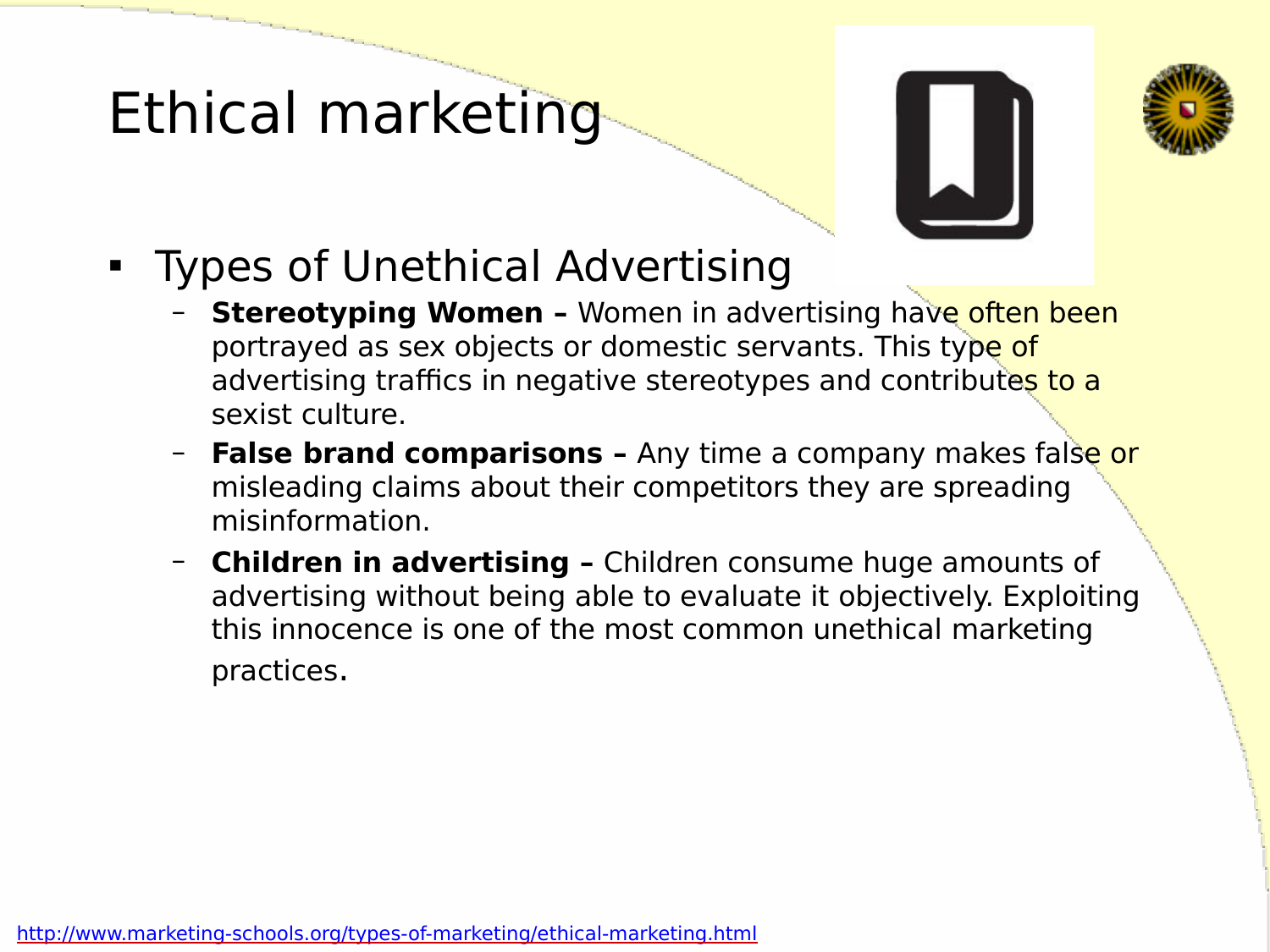

# Ethical marketing
Types of Unethical Advertising
Stereotyping Women – Women in advertising have often been  portrayed as sex objects or domestic servants. This type of  advertising traffics in negative stereotypes and contributes to a  sexist culture.
False brand comparisons – Any time a company makes false or  misleading claims about their competitors they are spreading  misinformation.
Children in advertising – Children consume huge amounts of  advertising without being able to evaluate it objectively. Exploiting  this innocence is one of the most common unethical marketing  practices.
http://www.marketing-schools.org/types-of-marketing/ethical-marketing.html